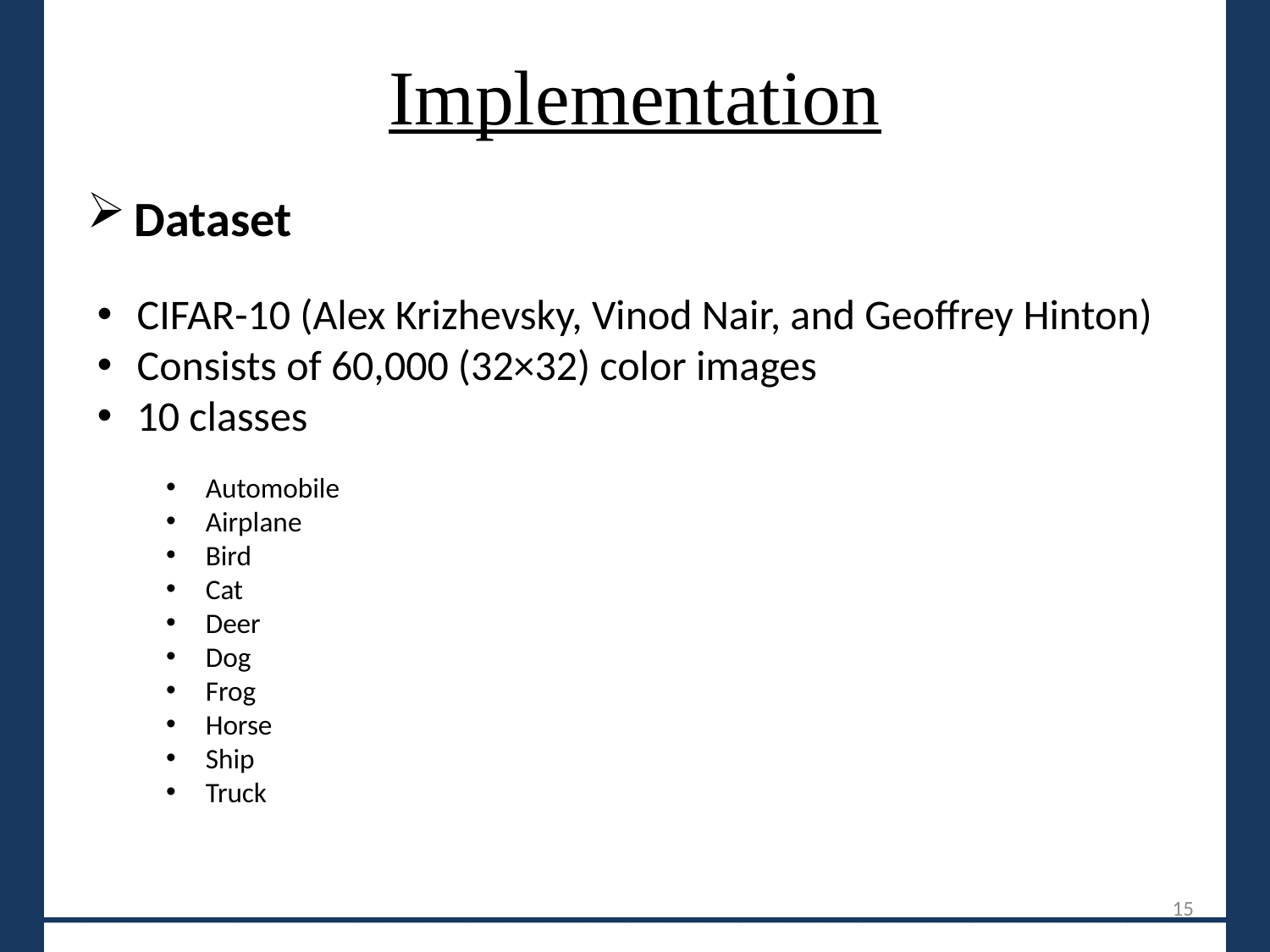

# Implementation
Dataset
CIFAR-10 (Alex Krizhevsky, Vinod Nair, and Geoffrey Hinton)
Consists of 60,000 (32×32) color images
10 classes
Automobile
Airplane
Bird
Cat
Deer
Dog
Frog
Horse
Ship
Truck
_______________________________
15